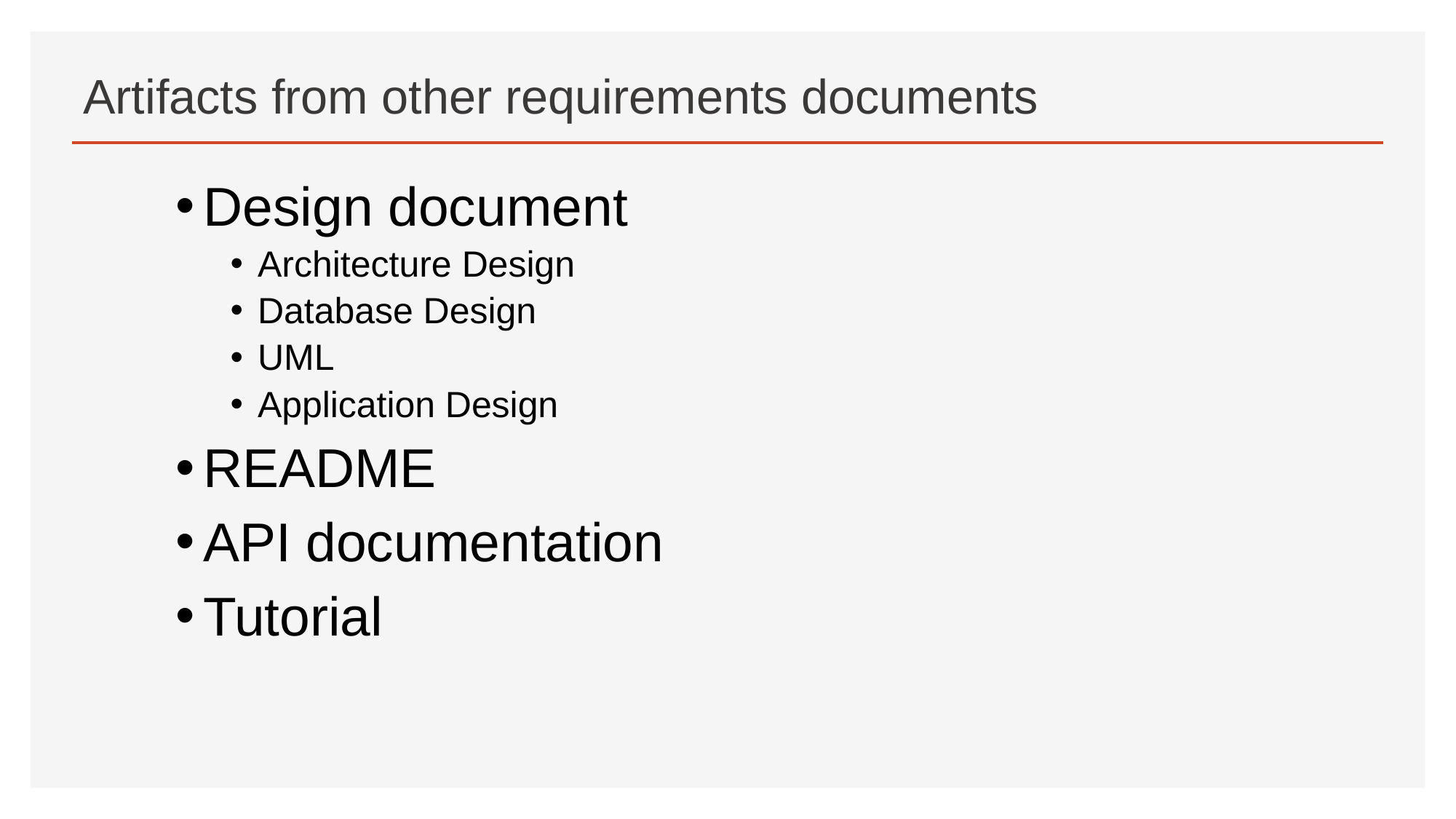

# Artifacts from other requirements documents

Design document
Architecture Design
Database Design
UML
Application Design
README
API documentation
Tutorial